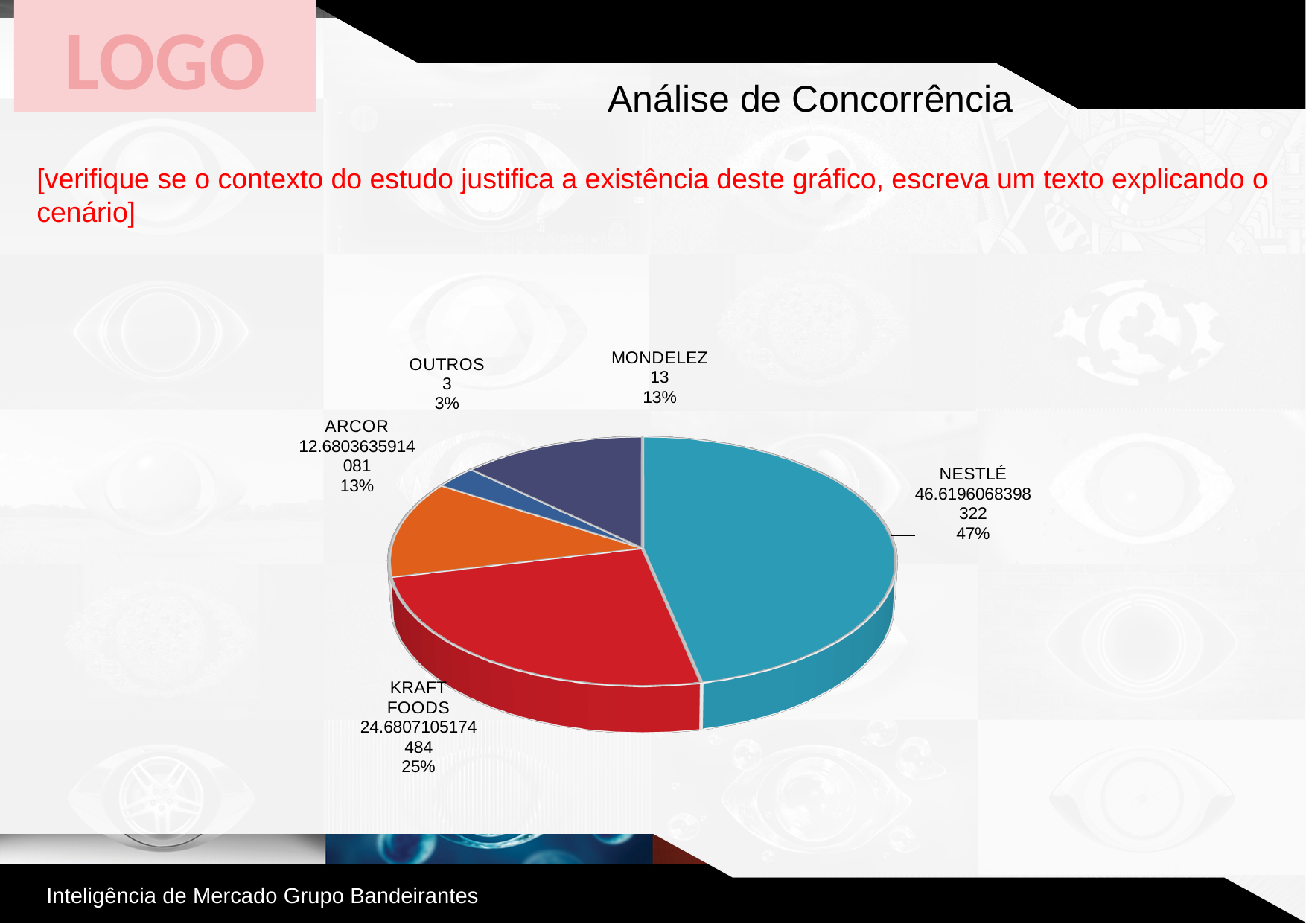

LOGO
Análise de Concorrência
[verifique se o contexto do estudo justifica a existência deste gráfico, escreva um texto explicando o cenário]

[unsupported chart]